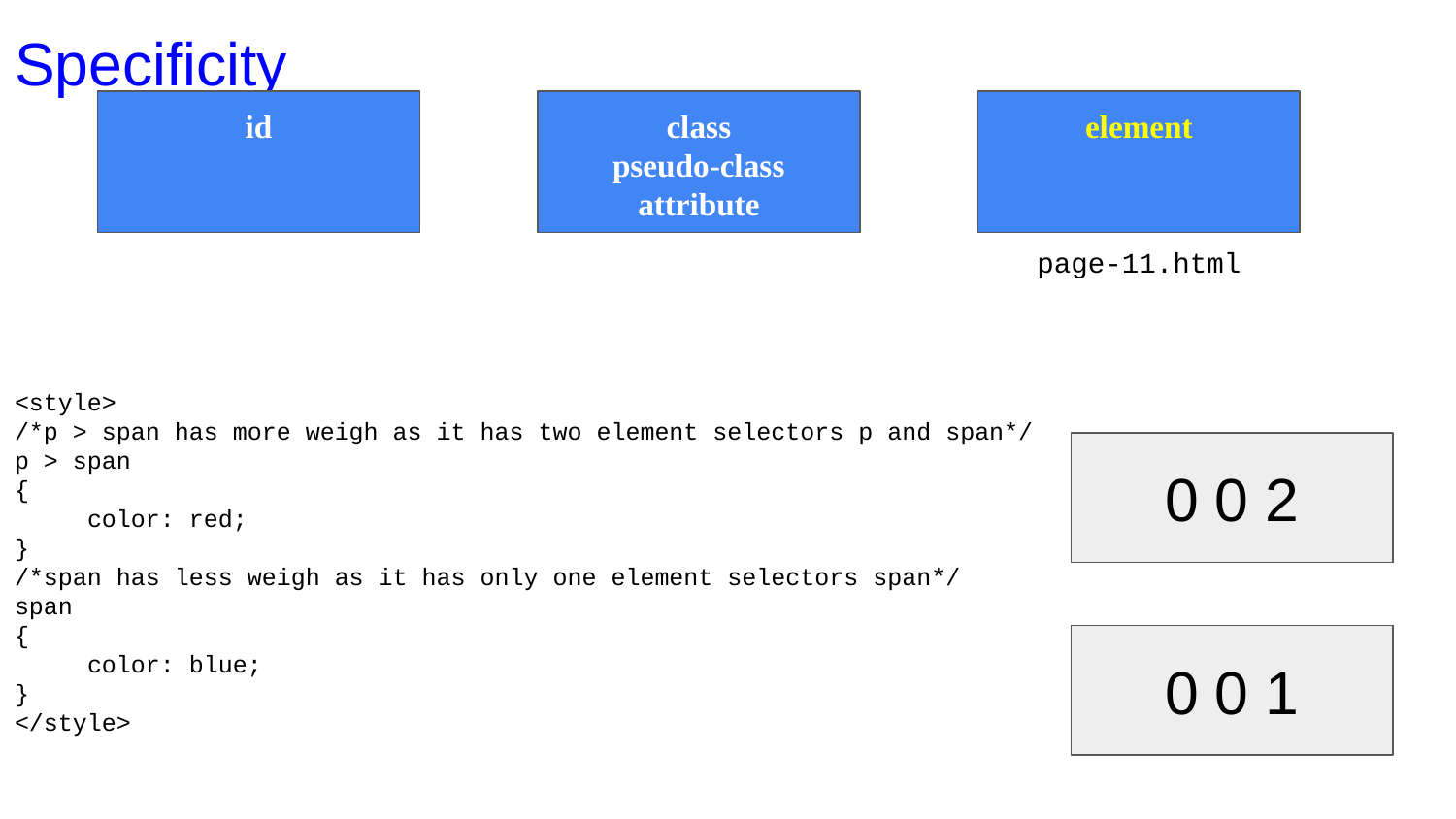

# Specificity
id
class
pseudo-class
attribute
element
page-11.html
<style>
/*p > span has more weigh as it has two element selectors p and span*/
p > span
{
color: red;
}
/*span has less weigh as it has only one element selectors span*/
span
{
color: blue;
}
</style>
0 0 2
0 0 1